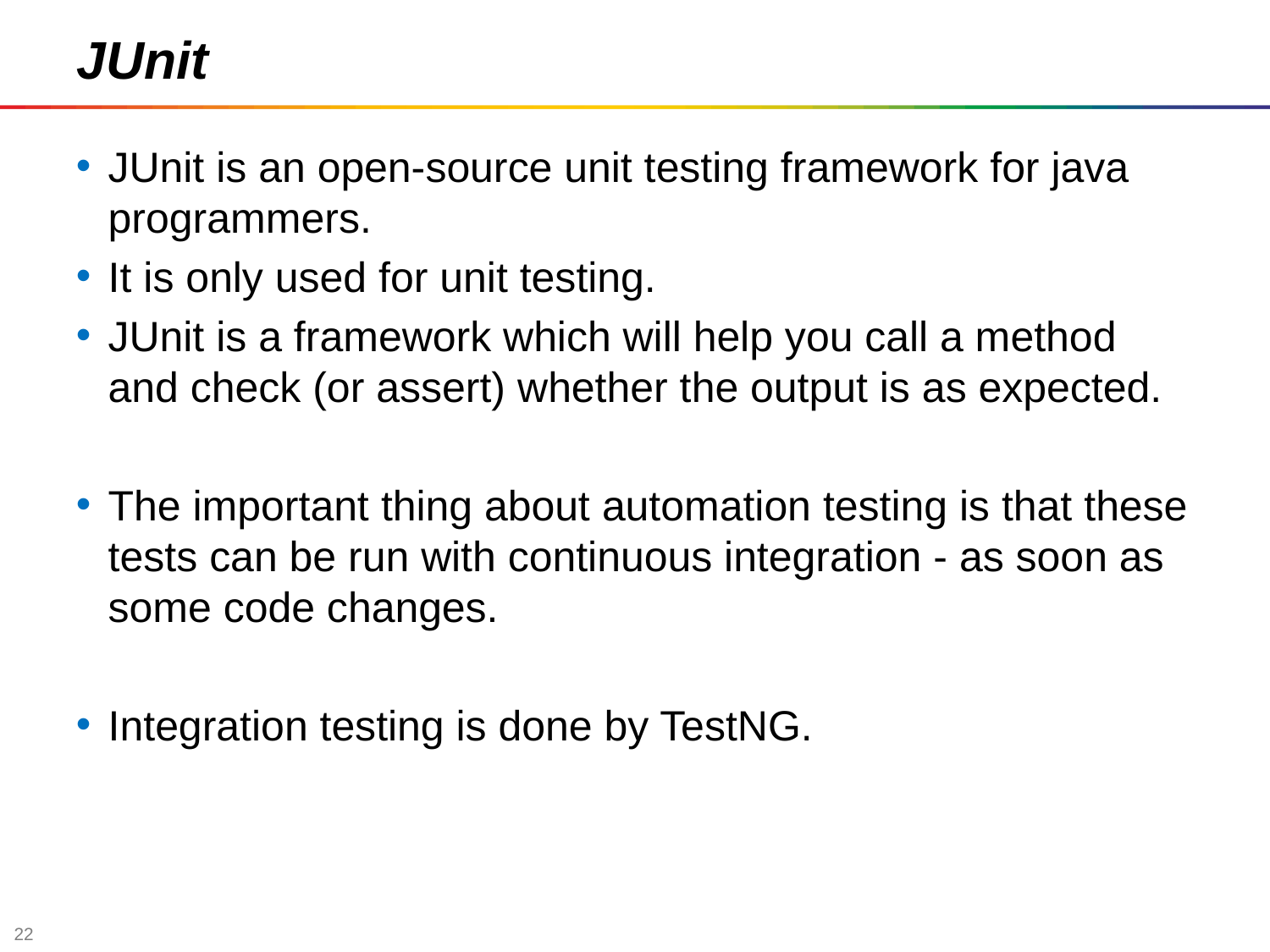

JUnit
JUnit is an open-source unit testing framework for java programmers.
It is only used for unit testing.
JUnit is a framework which will help you call a method and check (or assert) whether the output is as expected.

The important thing about automation testing is that these tests can be run with continuous integration - as soon as some code changes.

Integration testing is done by TestNG.